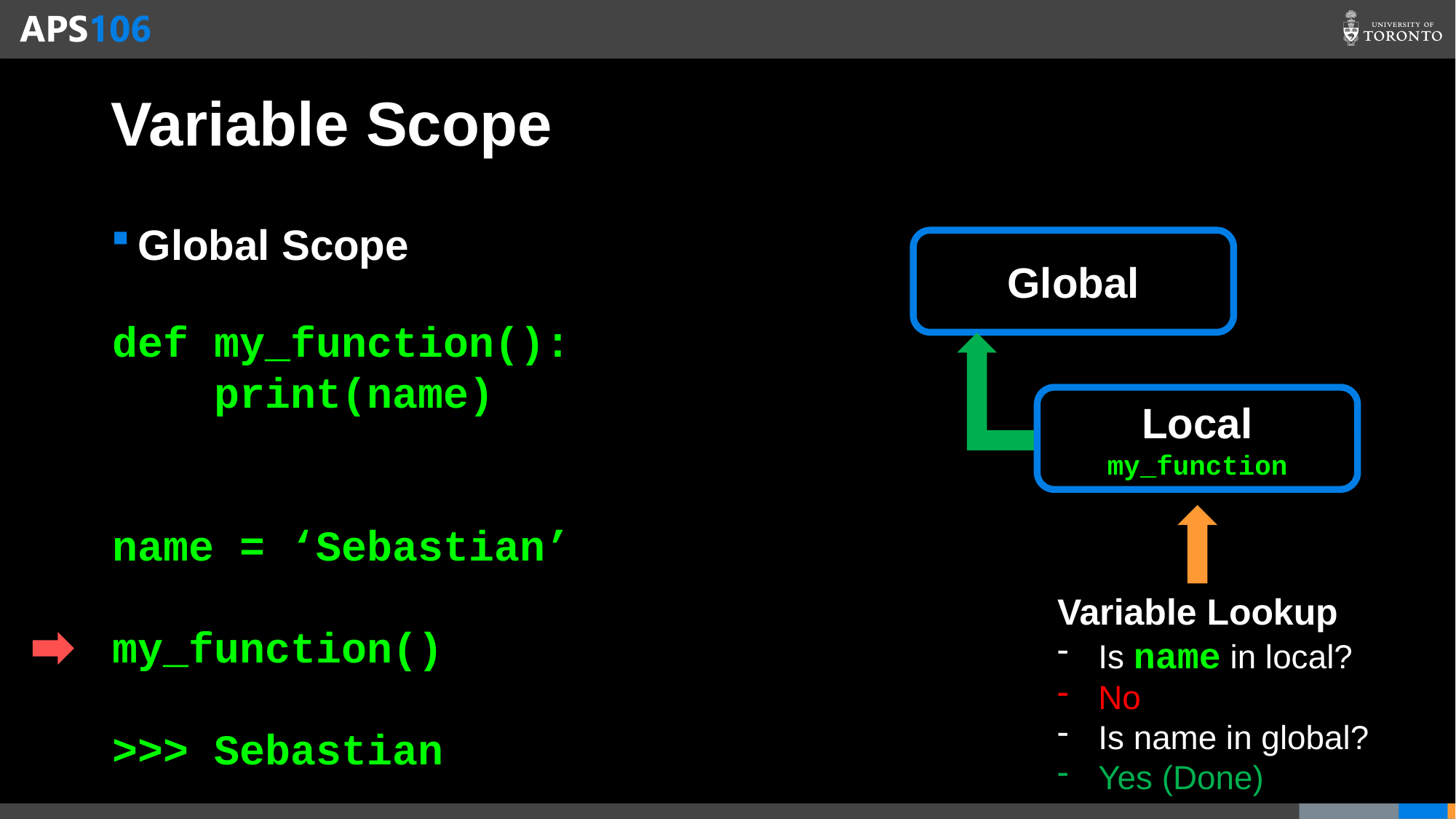

# Variable Scope
Global Scope
Global
def my_function():
    print(name)

name = ‘Sebastian’

my_function()

>>> Sebastian

Local
my_function

Variable Lookup
Is name in local?
No
Is name in global?
Yes (Done)